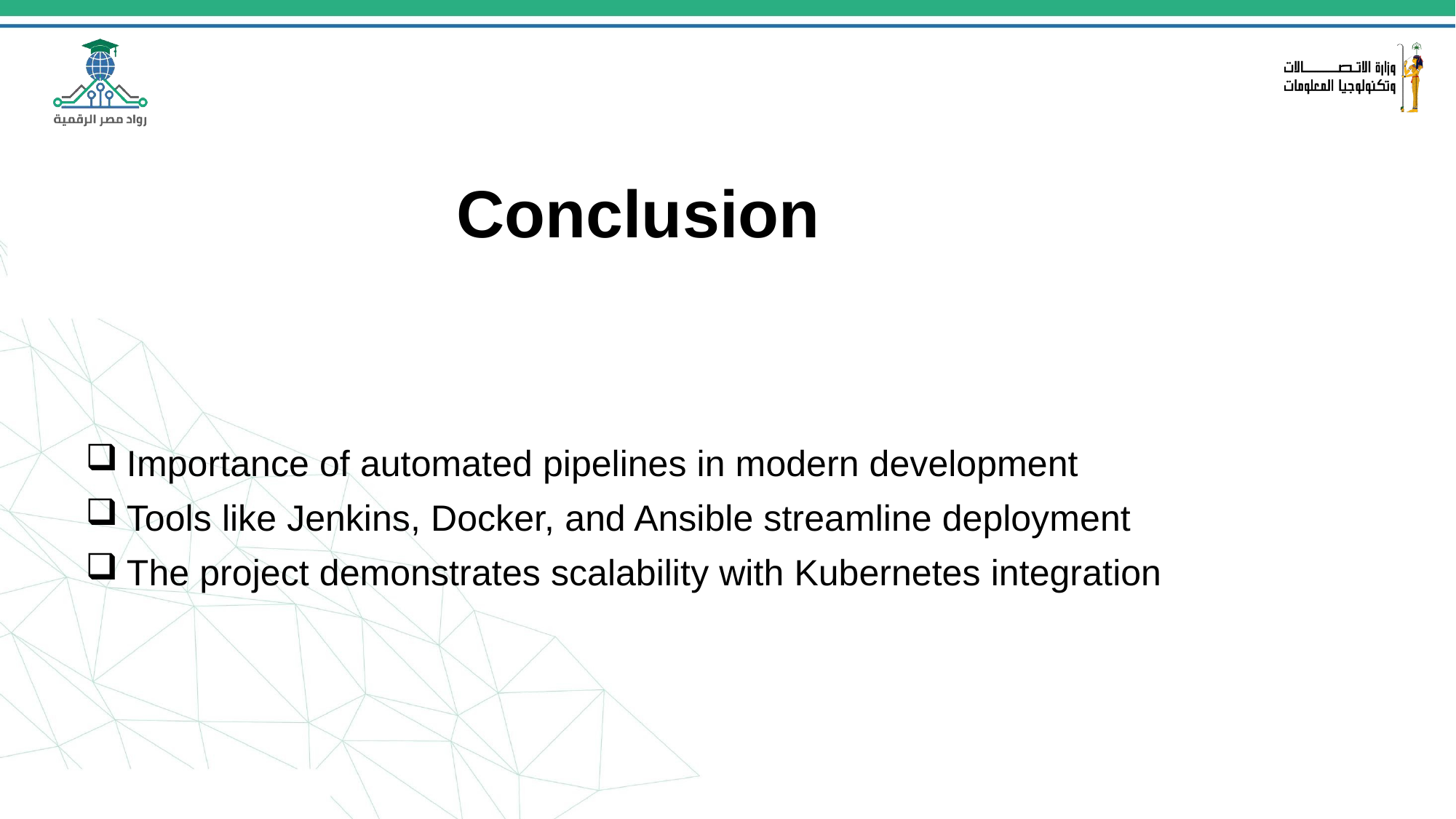

# Conclusion
Importance of automated pipelines in modern development
Tools like Jenkins, Docker, and Ansible streamline deployment
The project demonstrates scalability with Kubernetes integration
23/10/2024
19